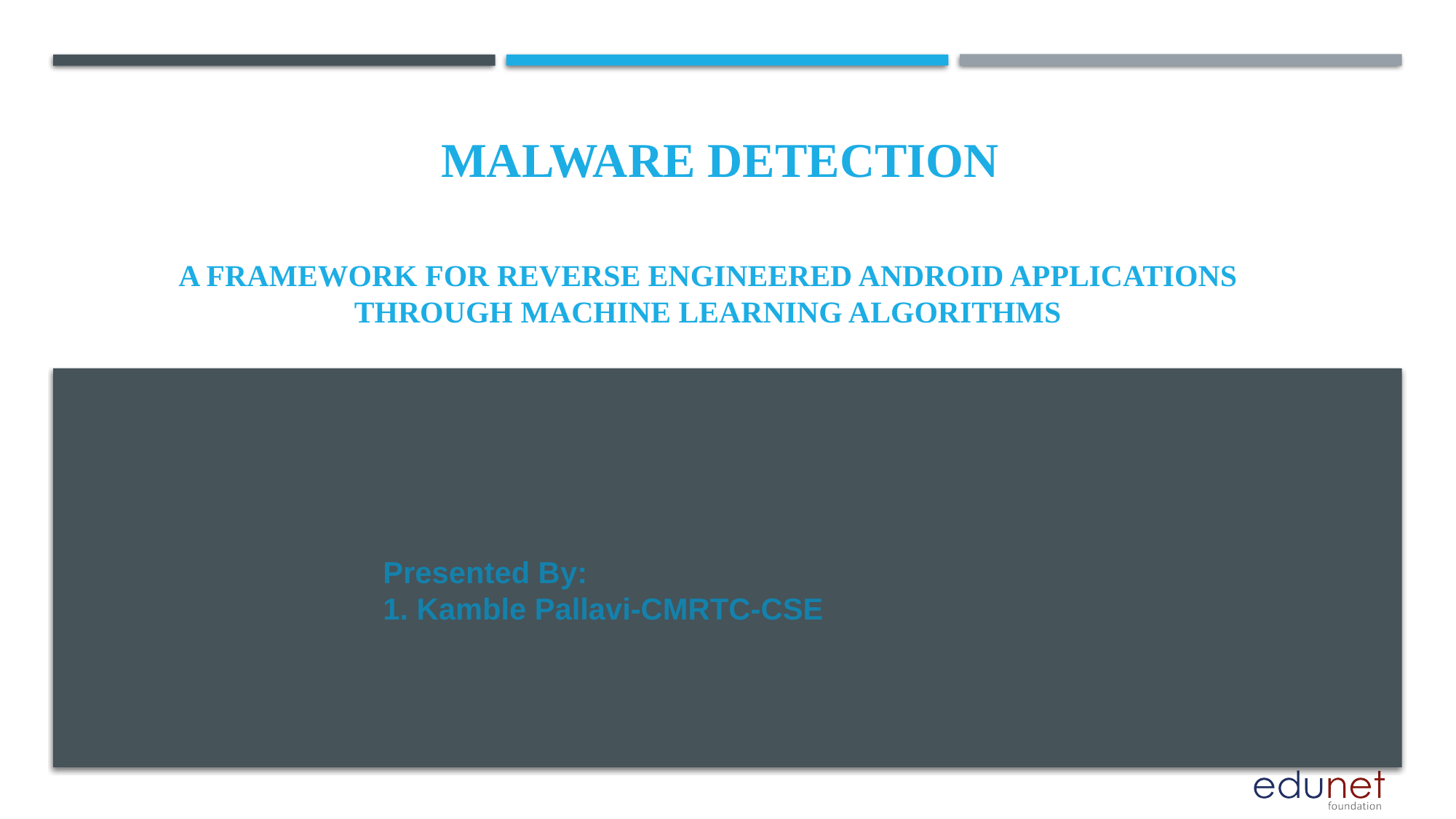

MALWARE DETECTION
# A FRAMEWORK FOR REVERSE ENGINEERED ANDROID APPLICATIONS THROUGH MACHINE LEARNING ALGORITHMS
Presented By:
1. Kamble Pallavi-CMRTC-CSE